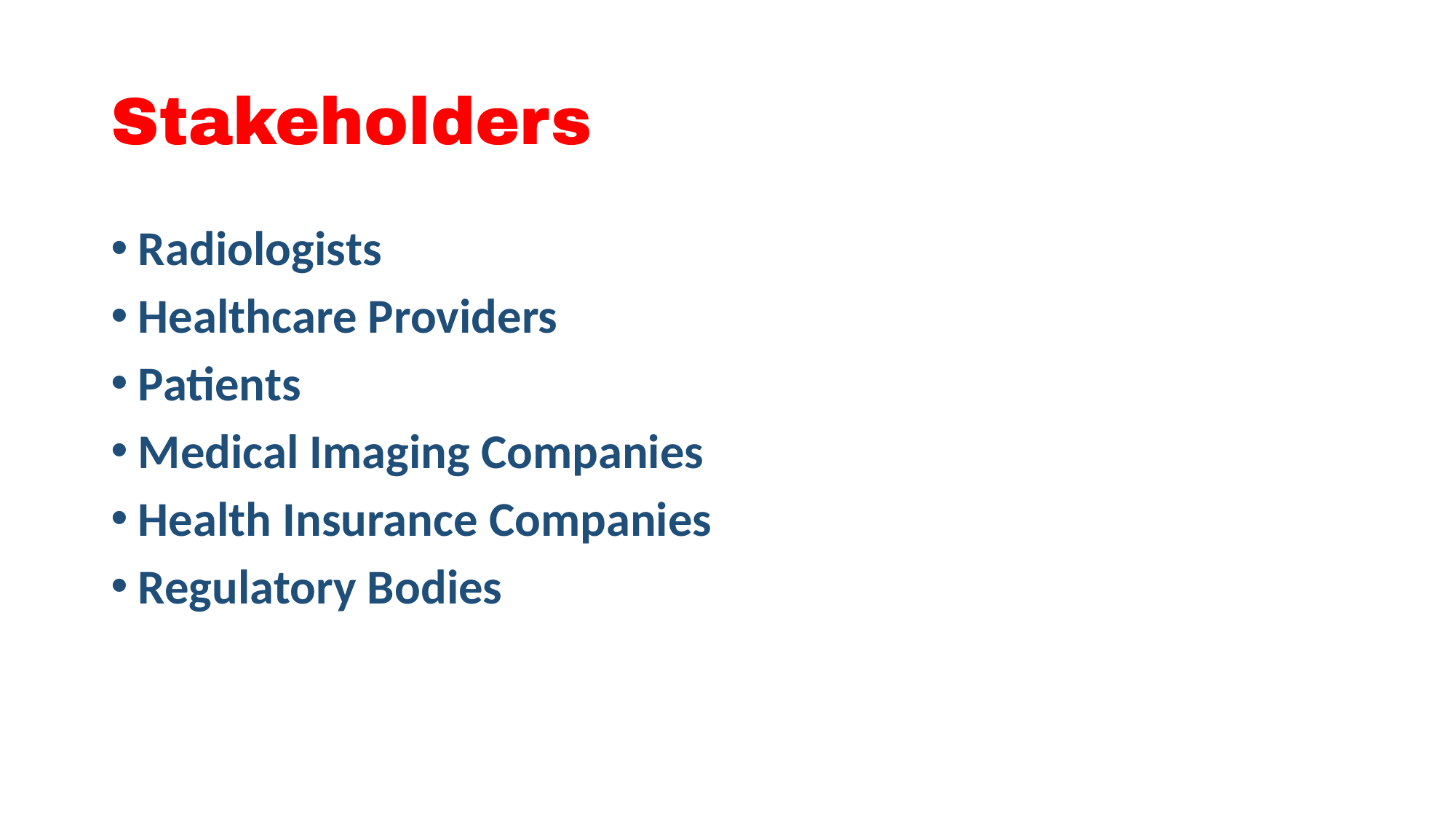

# Stakeholders
Radiologists
Healthcare Providers
Patients
Medical Imaging Companies
Health Insurance Companies
Regulatory Bodies